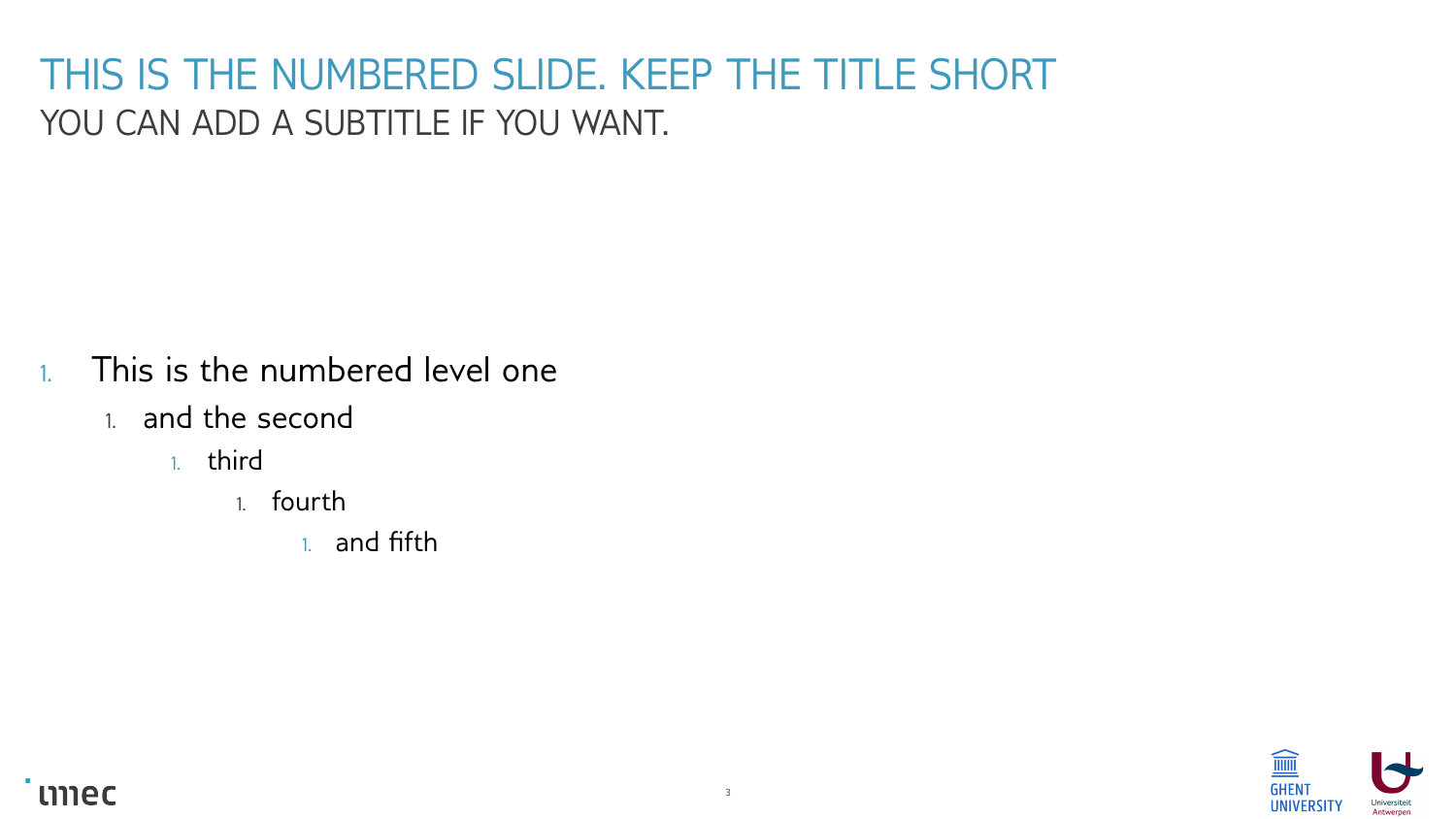

# This is the numbered slide. Keep the title short
You can add a subtitle if you want.
This is the numbered level one
and the second
third
fourth
and fifth
3